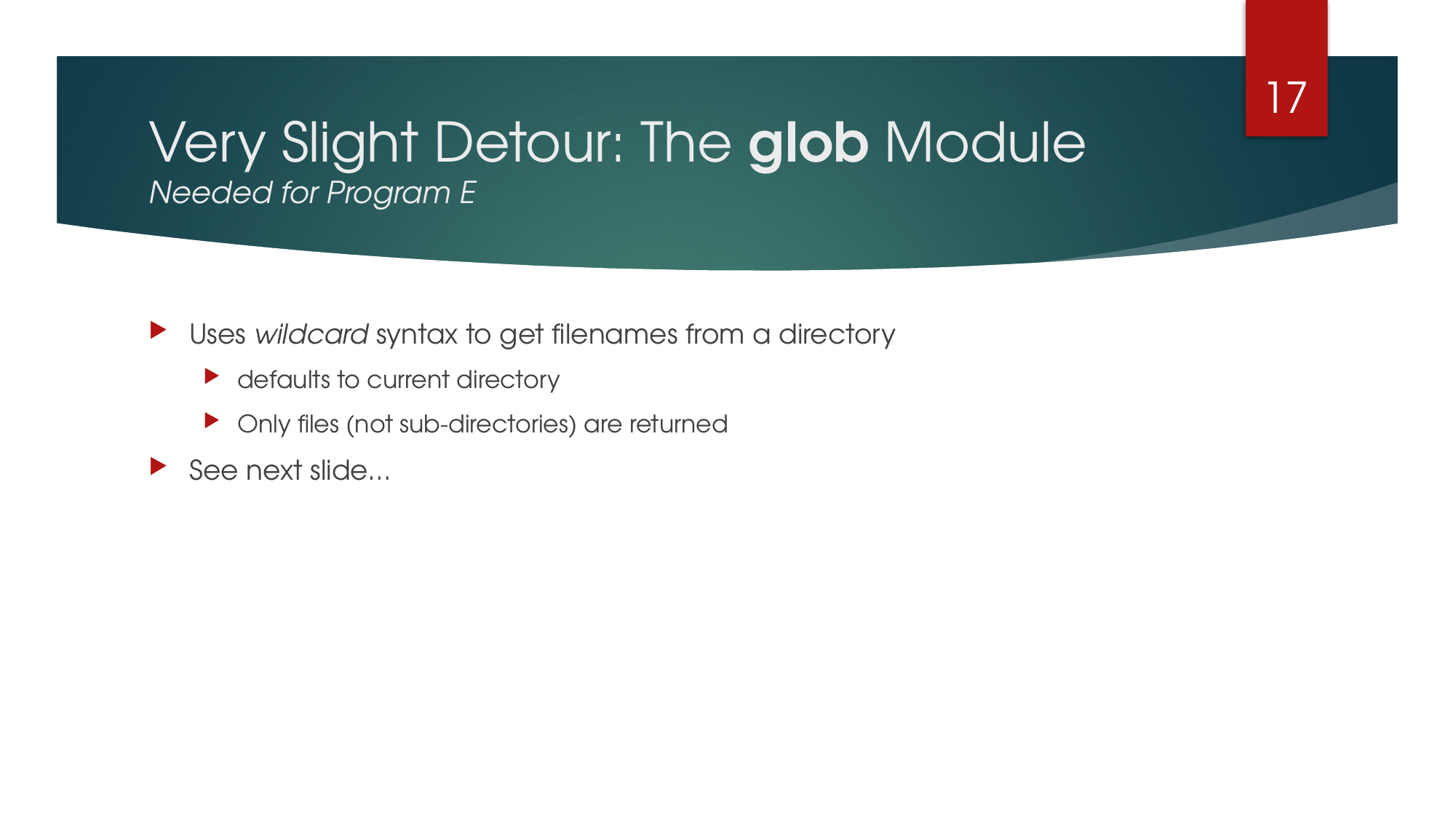

17
# Very Slight Detour: The glob Module Needed for Program E
Uses wildcard syntax to get filenames from a directory
defaults to current directory
Only files (not sub-directories) are returned
See next slide…